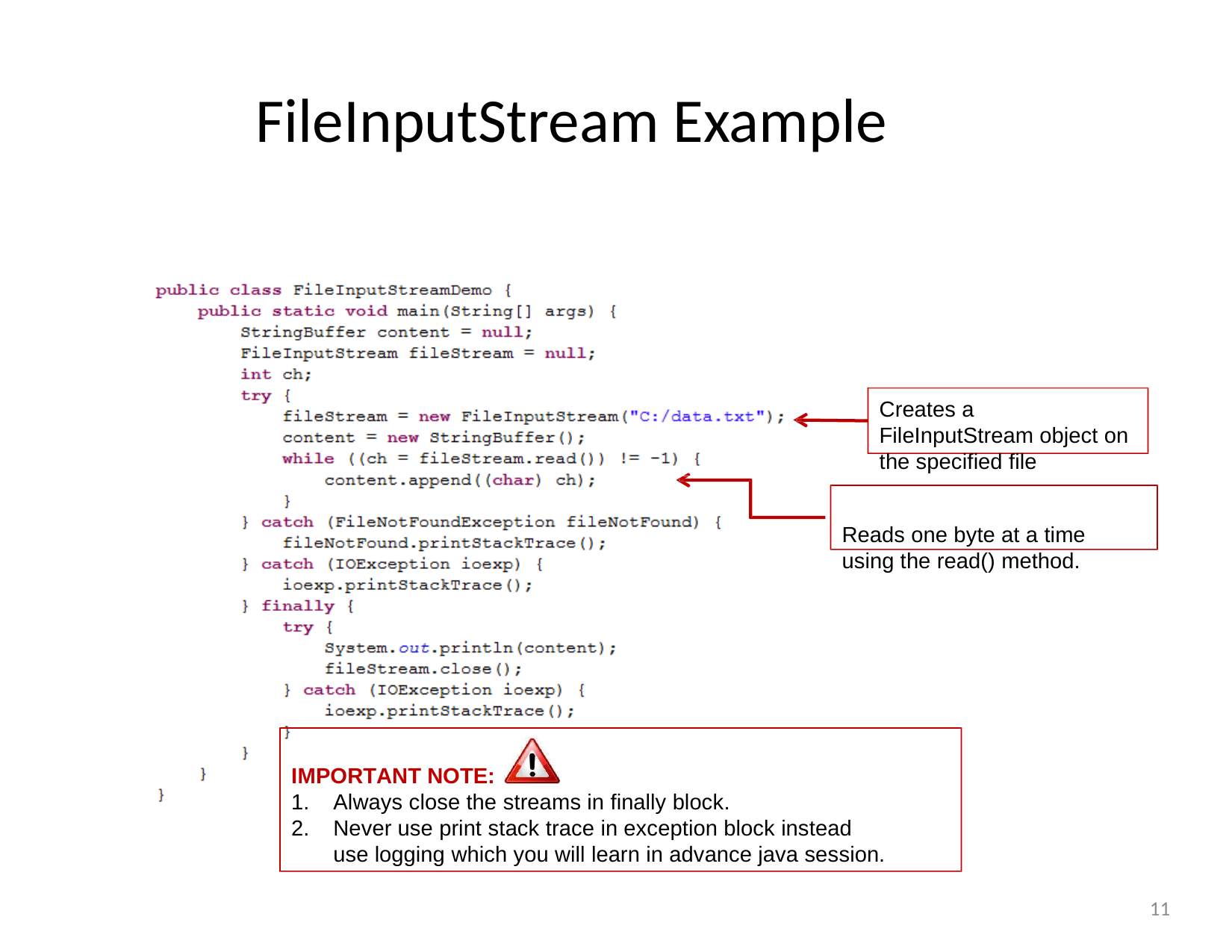

# FileInputStream Example

Creates a FileInputStream object on the specified file

Reads one byte at a time using the read() method.

IMPORTANT NOTE:
Always close the streams in finally block.
Never use print stack trace in exception block instead use logging which you will learn in advance java session.
11